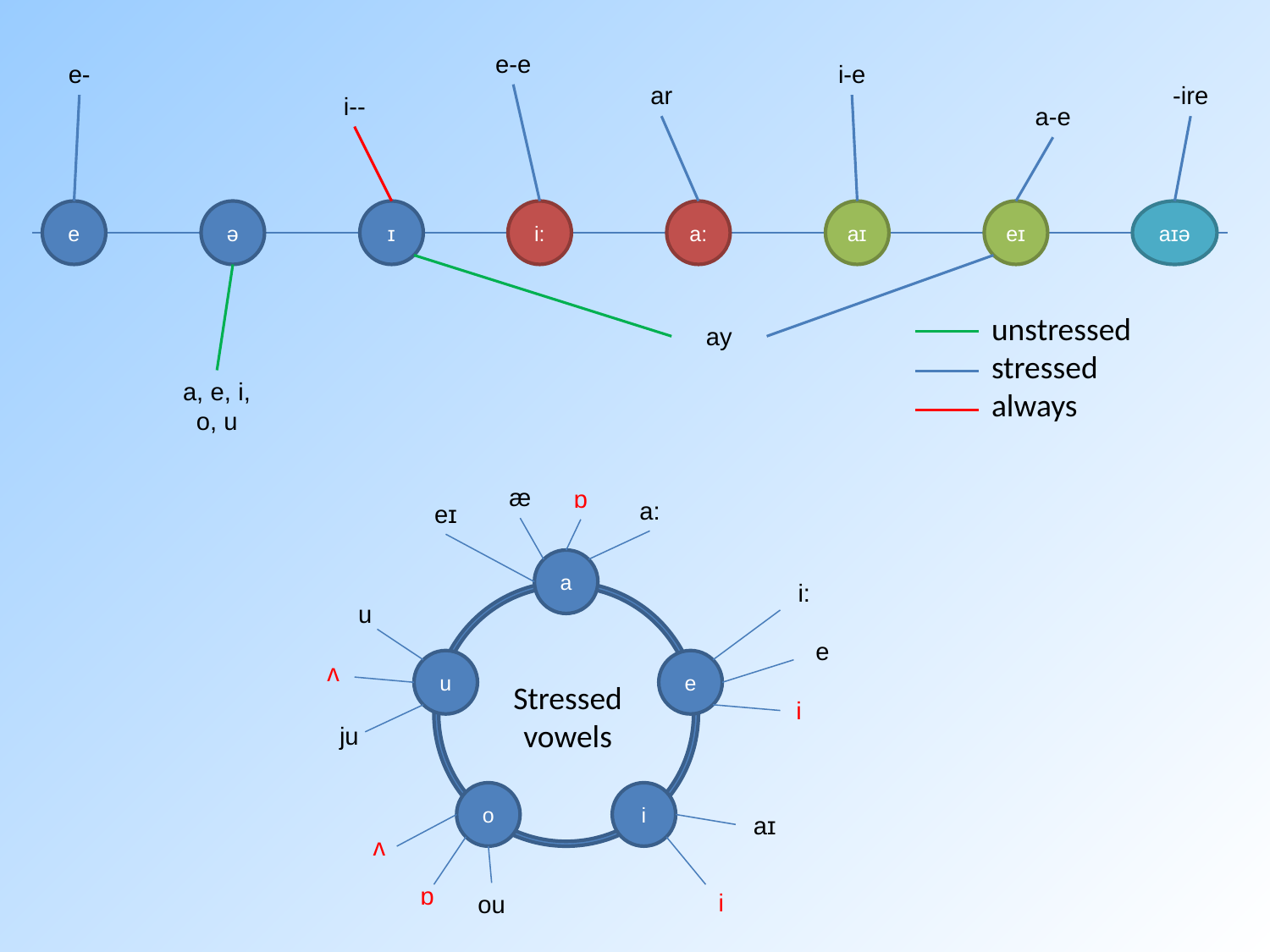

e-e
e-
i-e
ar
-ire
i--
a-e
e
ə
ɪ
i:
a:
aɪ
eɪ
aɪə
unstressed
stressed
always
ay
a, e, i, o, u
æ
ɒ
a:
eɪ
a
i:

u
e
ʌ
u
e
Stressed vowels
i
ju
o
i
aɪ
ʌ
ɒ
i
ou